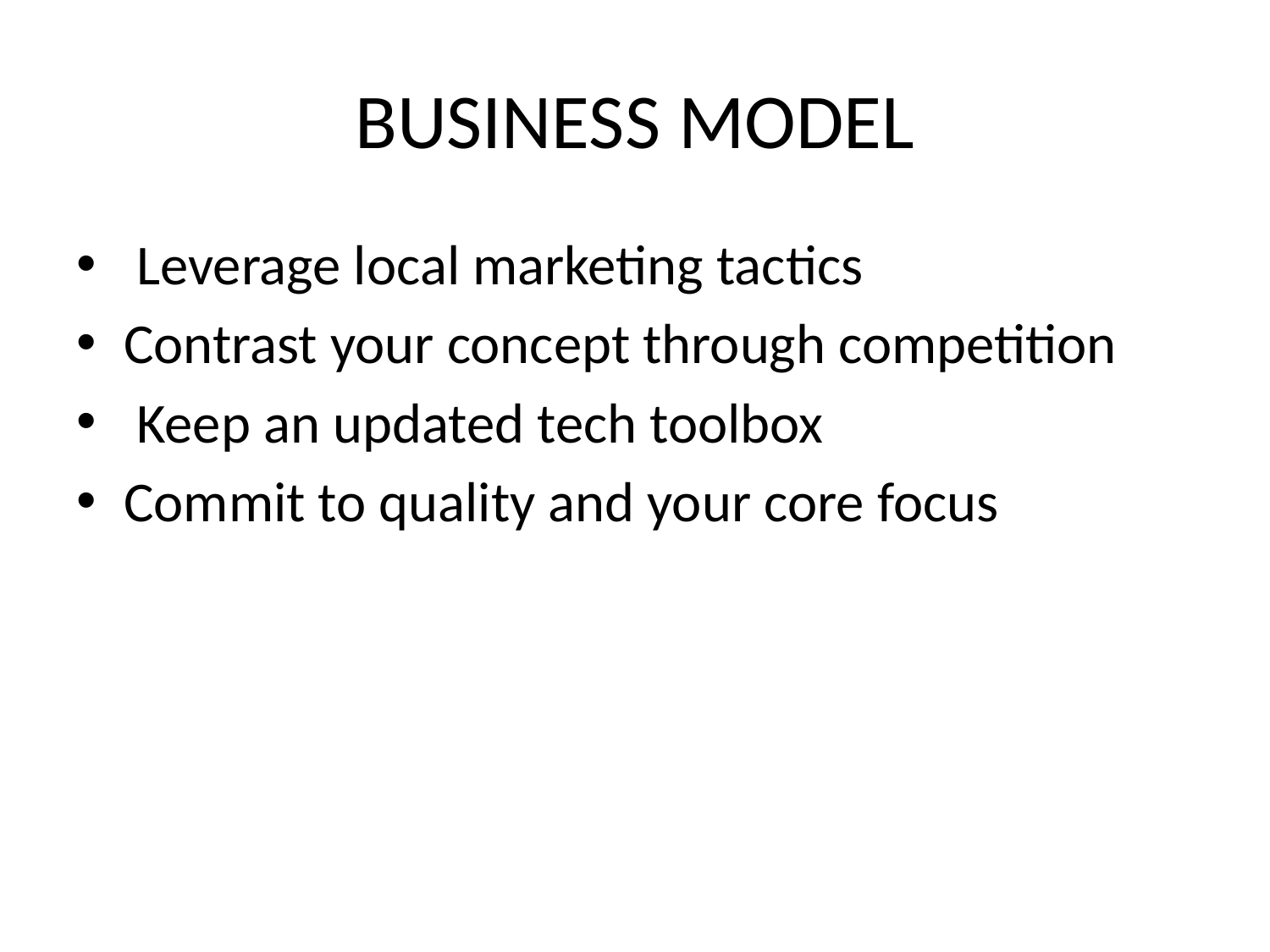

# BUSINESS MODEL
 Leverage local marketing tactics
Contrast your concept through competition
 Keep an updated tech toolbox
Commit to quality and your core focus